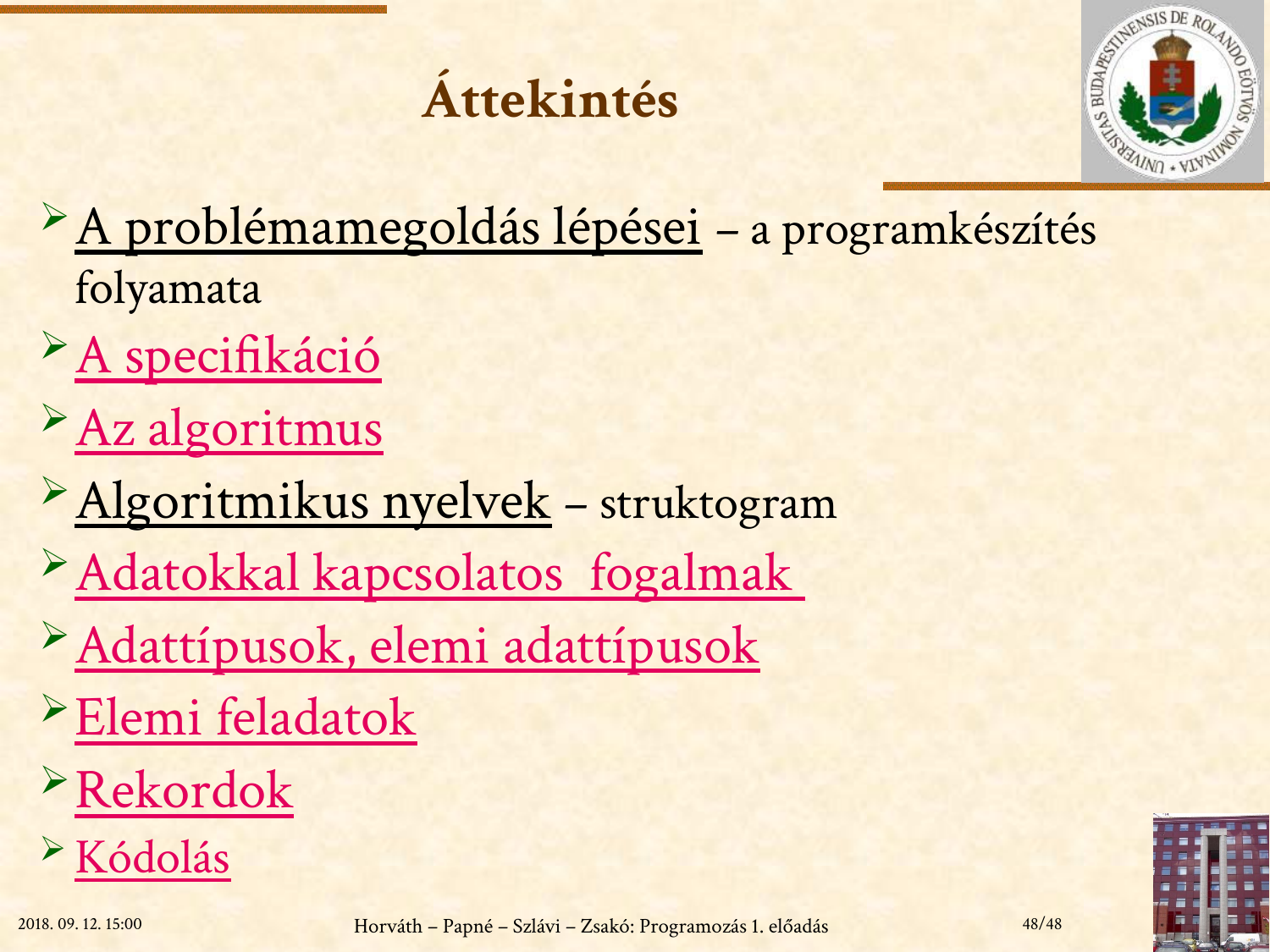

Áttekintés
A problémamegoldás lépései – a programkészítés folyamata
A specifikáció
Az algoritmus
Algoritmikus nyelvek – struktogram
Adatokkal kapcsolatos  fogalmak
Adattípusok, elemi adattípusok
Elemi feladatok
Rekordok
Kódolás
2018. 09. 12. 15:00
Horváth – Papné – Szlávi – Zsakó: Programozás 1. előadás
48/48